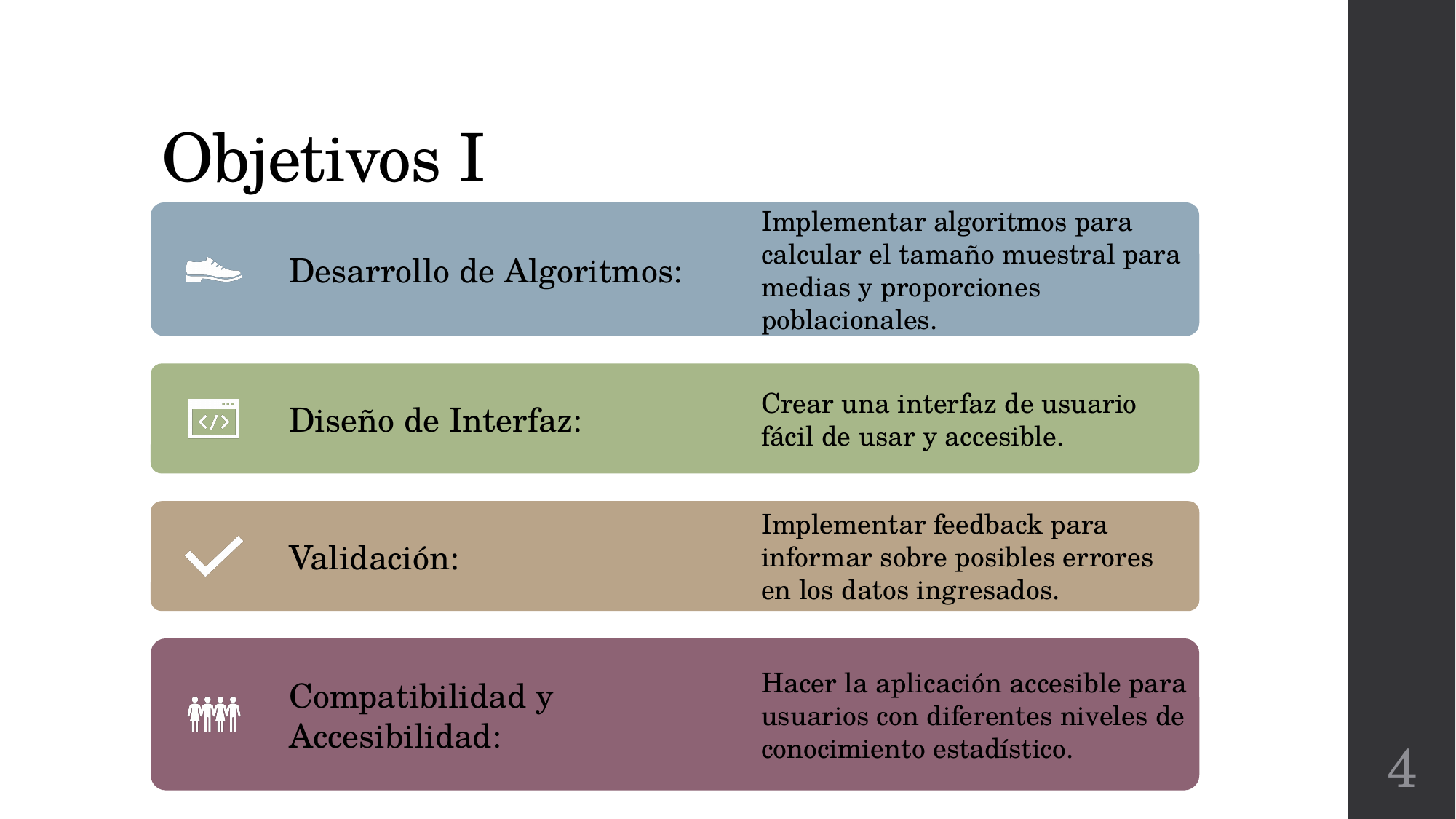

# Objetivos I
Desarrollo de Algoritmos:
Implementar algoritmos para calcular el tamaño muestral para medias y proporciones poblacionales.
Diseño de Interfaz:
Crear una interfaz de usuario fácil de usar y accesible.
Validación:
Implementar feedback para informar sobre posibles errores en los datos ingresados.
Compatibilidad y Accesibilidad:
Hacer la aplicación accesible para usuarios con diferentes niveles de conocimiento estadístico.
4